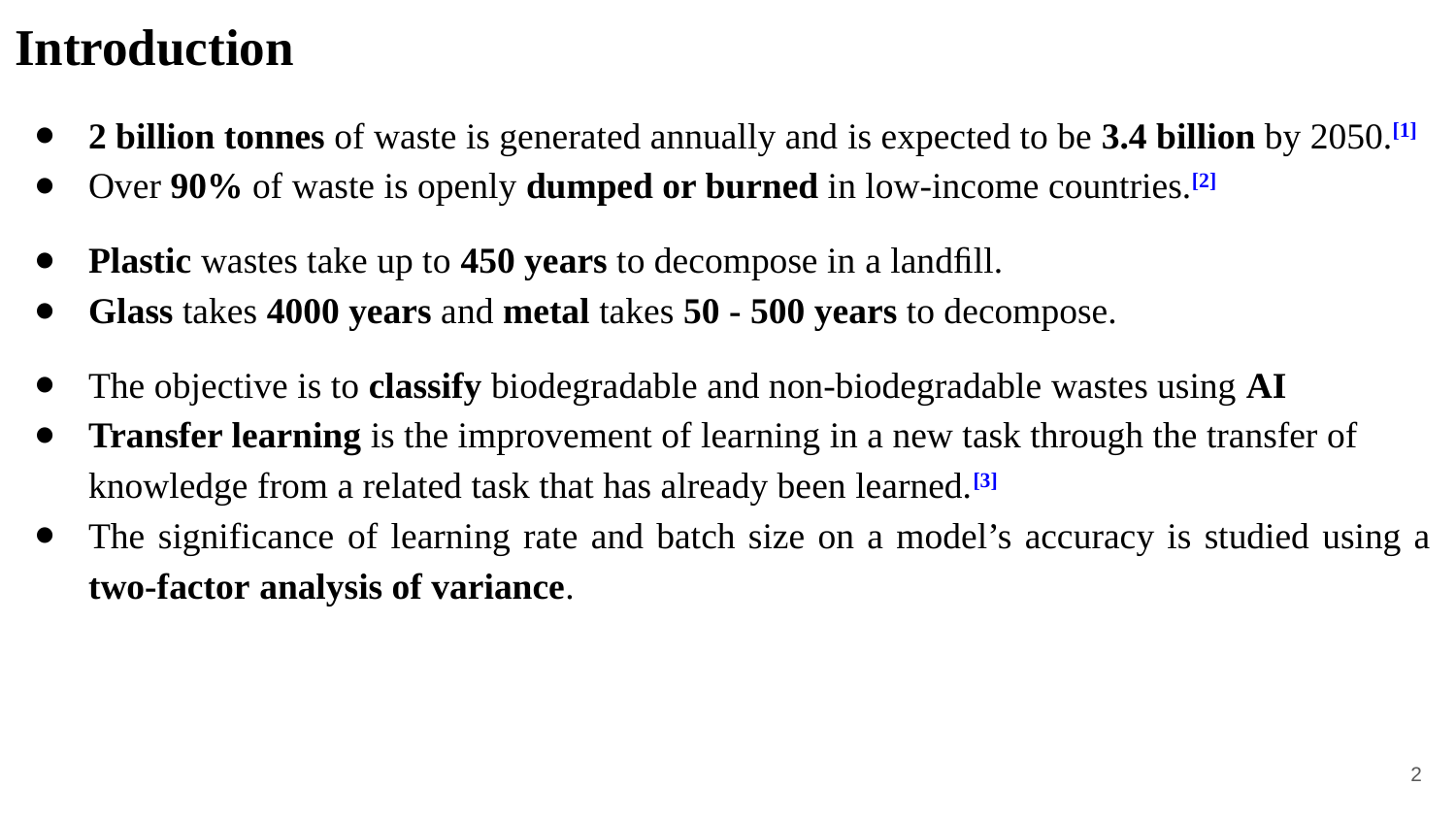

# Introduction
2 billion tonnes of waste is generated annually and is expected to be 3.4 billion by 2050.[1]
Over 90% of waste is openly dumped or burned in low-income countries.[2]
Plastic wastes take up to 450 years to decompose in a landﬁll.
Glass takes 4000 years and metal takes 50 - 500 years to decompose.
The objective is to classify biodegradable and non-biodegradable wastes using AI
Transfer learning is the improvement of learning in a new task through the transfer of knowledge from a related task that has already been learned.[3]
The significance of learning rate and batch size on a model’s accuracy is studied using a two-factor analysis of variance.
2